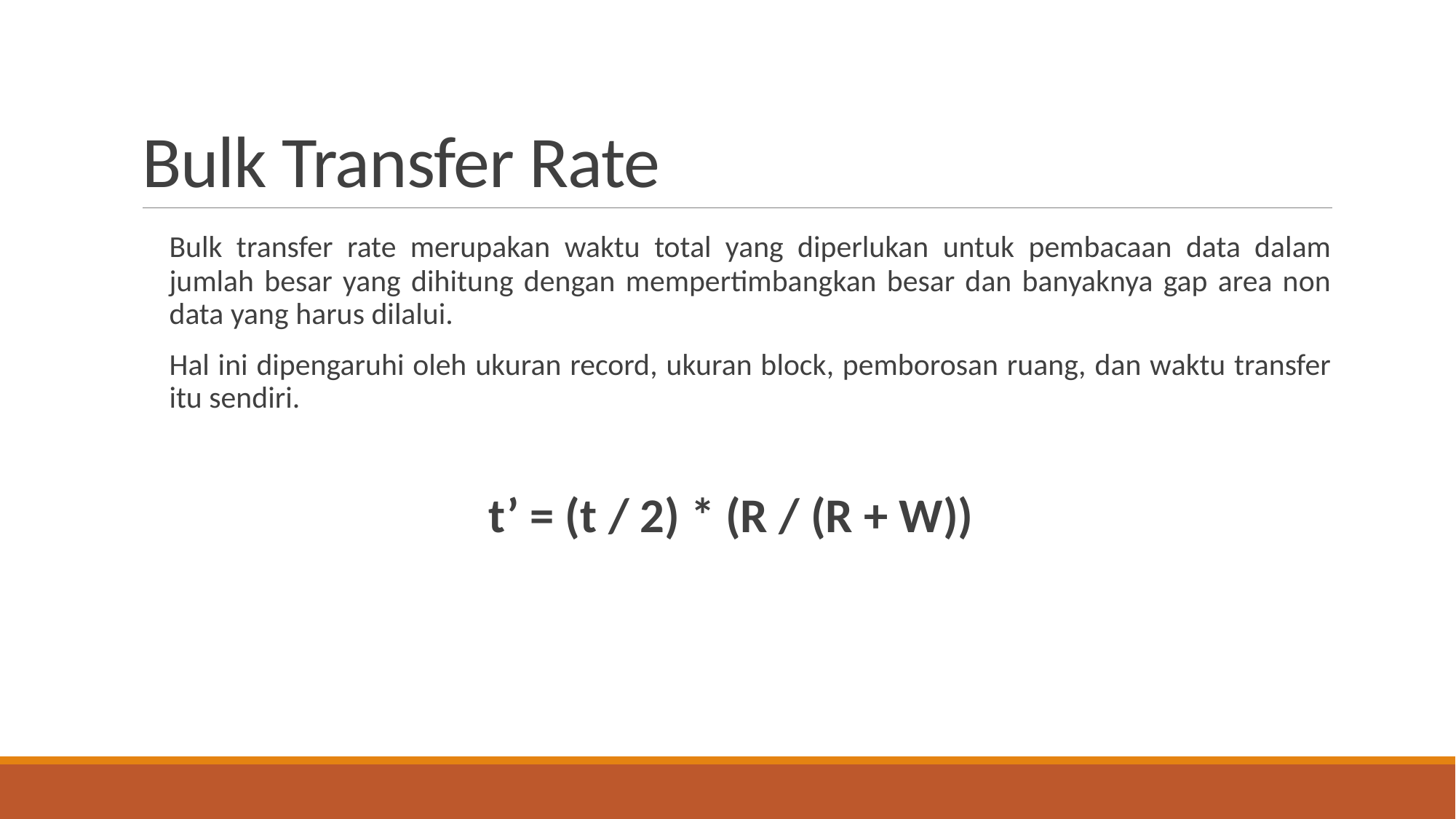

# Bulk Transfer Rate
	Bulk transfer rate merupakan waktu total yang diperlukan untuk pembacaan data dalam jumlah besar yang dihitung dengan mempertimbangkan besar dan banyaknya gap area non data yang harus dilalui.
	Hal ini dipengaruhi oleh ukuran record, ukuran block, pemborosan ruang, dan waktu transfer itu sendiri.

t’ = (t / 2) * (R / (R + W))